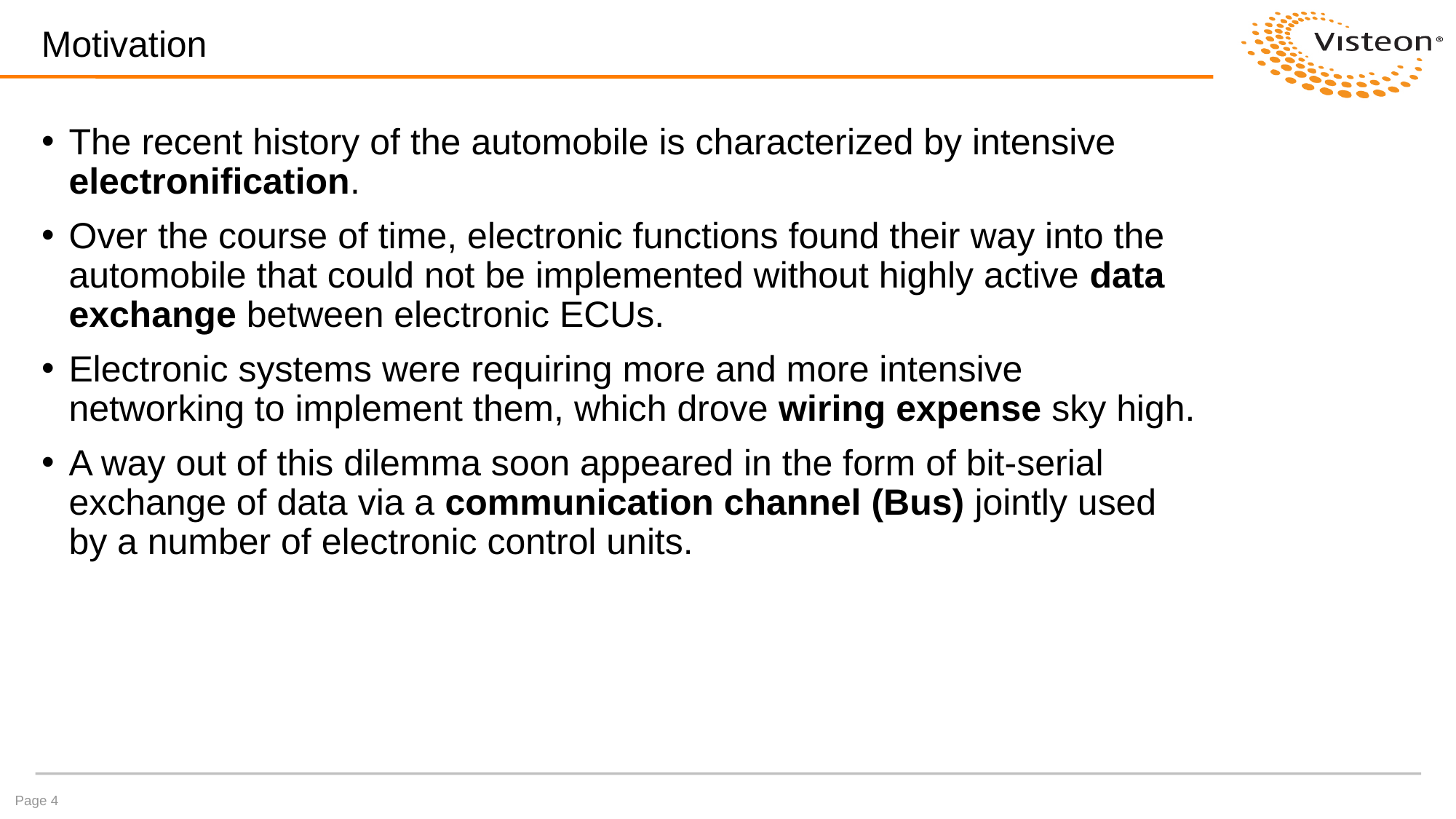

Motivation
The recent history of the automobile is characterized by intensive electronification.
Over the course of time, electronic functions found their way into the automobile that could not be implemented without highly active data exchange between electronic ECUs.
Electronic systems were requiring more and more intensive networking to implement them, which drove wiring expense sky high.
A way out of this dilemma soon appeared in the form of bit-serial exchange of data via a communication channel (Bus) jointly used by a number of electronic control units.

Page 4